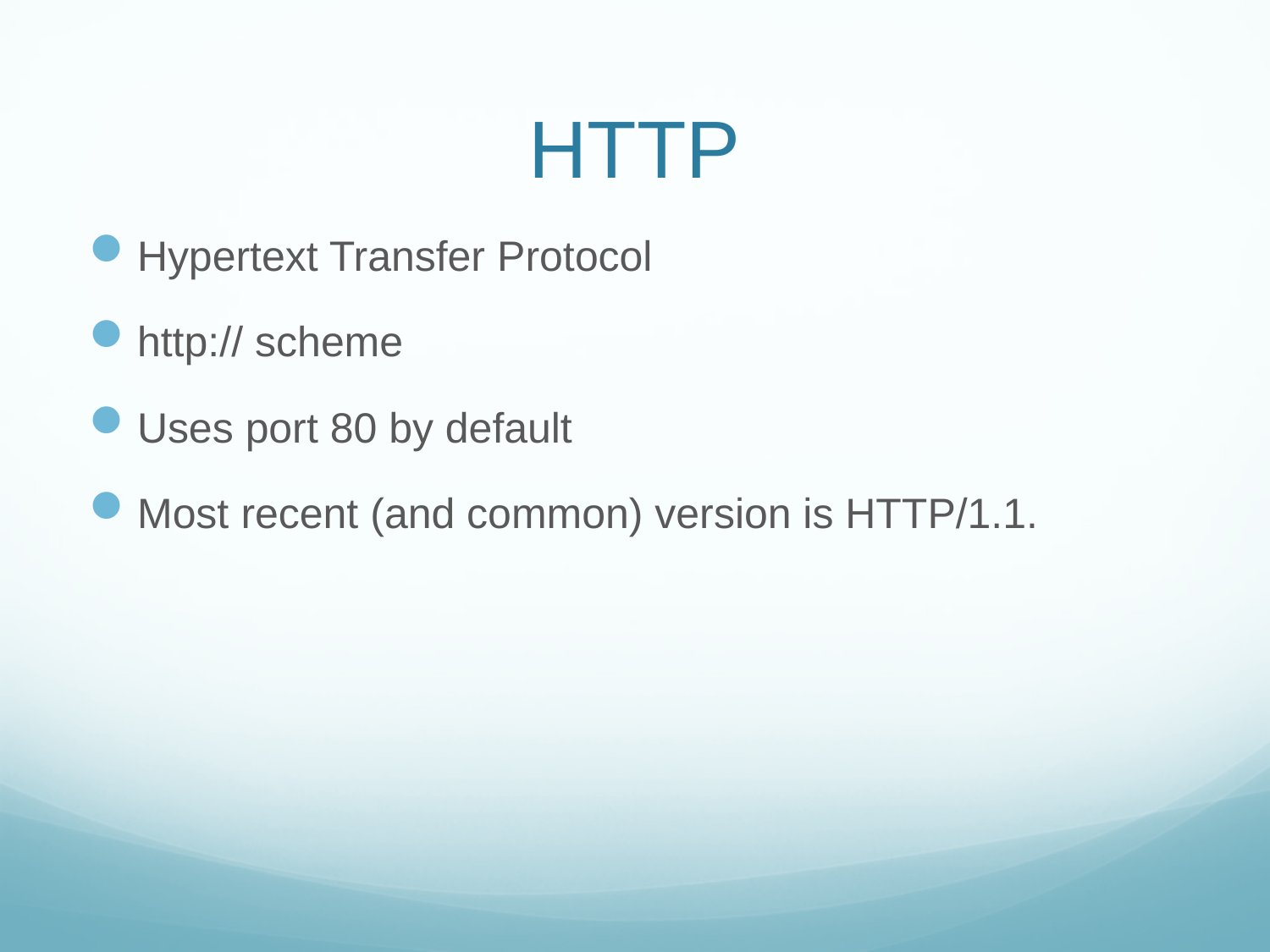

# HTTP
Hypertext Transfer Protocol
http:// scheme
Uses port 80 by default
Most recent (and common) version is HTTP/1.1.